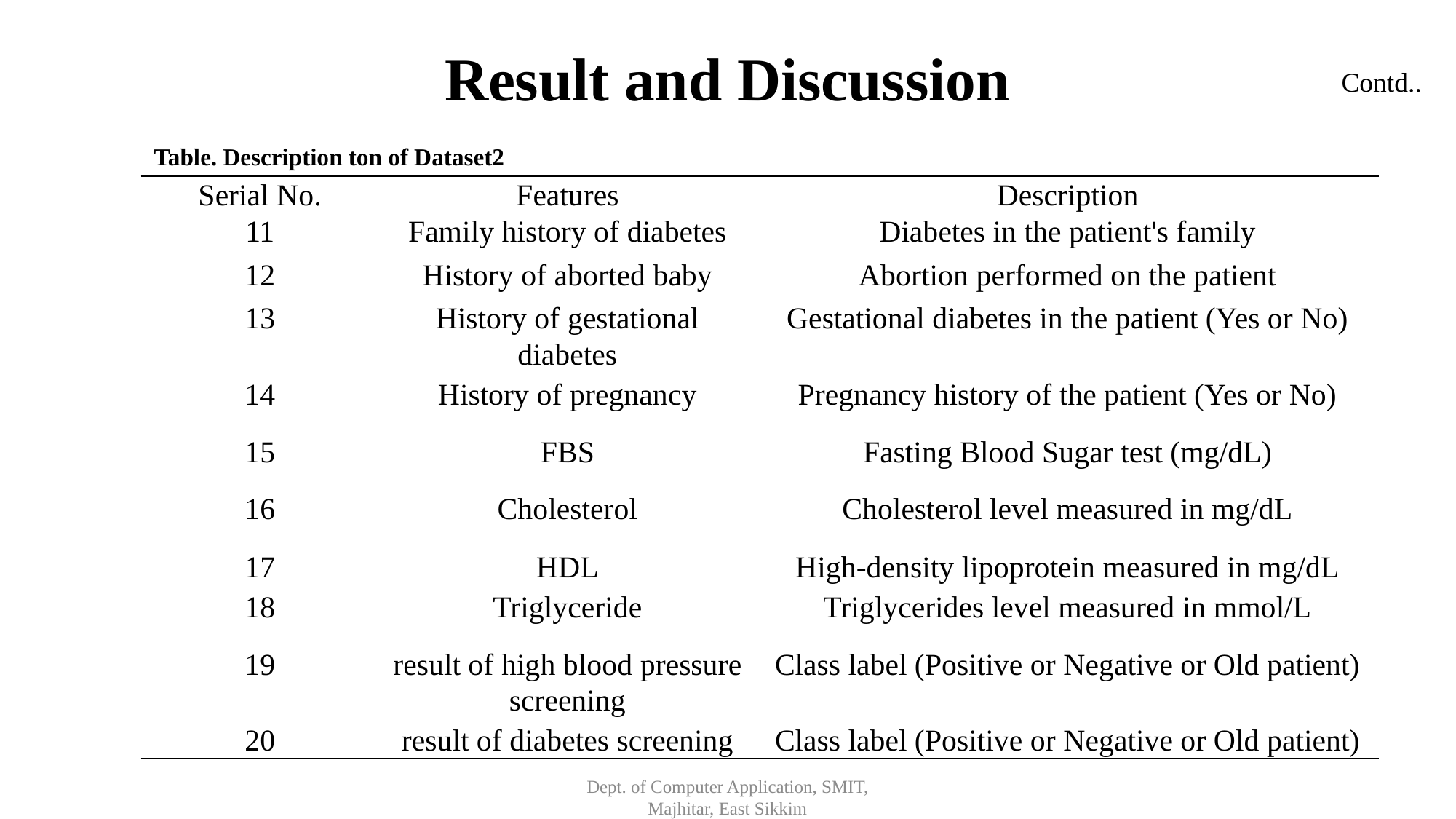

# Result and Discussion
Contd..
Table. Description ton of Dataset2
| Serial No. | Features | Description |
| --- | --- | --- |
| 11 | Family history of diabetes | Diabetes in the patient's family |
| 12 | History of aborted baby | Abortion performed on the patient |
| 13 | History of gestational diabetes | Gestational diabetes in the patient (Yes or No) |
| 14 | History of pregnancy | Pregnancy history of the patient (Yes or No) |
| 15 | FBS | Fasting Blood Sugar test (mg/dL) |
| 16 | Cholesterol | Cholesterol level measured in mg/dL |
| 17 | HDL | High-density lipoprotein measured in mg/dL |
| 18 | Triglyceride | Triglycerides level measured in mmol/L |
| 19 | result of high blood pressure screening | Class label (Positive or Negative or Old patient) |
| 20 | result of diabetes screening | Class label (Positive or Negative or Old patient) |
Dept. of Computer Application, SMIT, Majhitar, East Sikkim